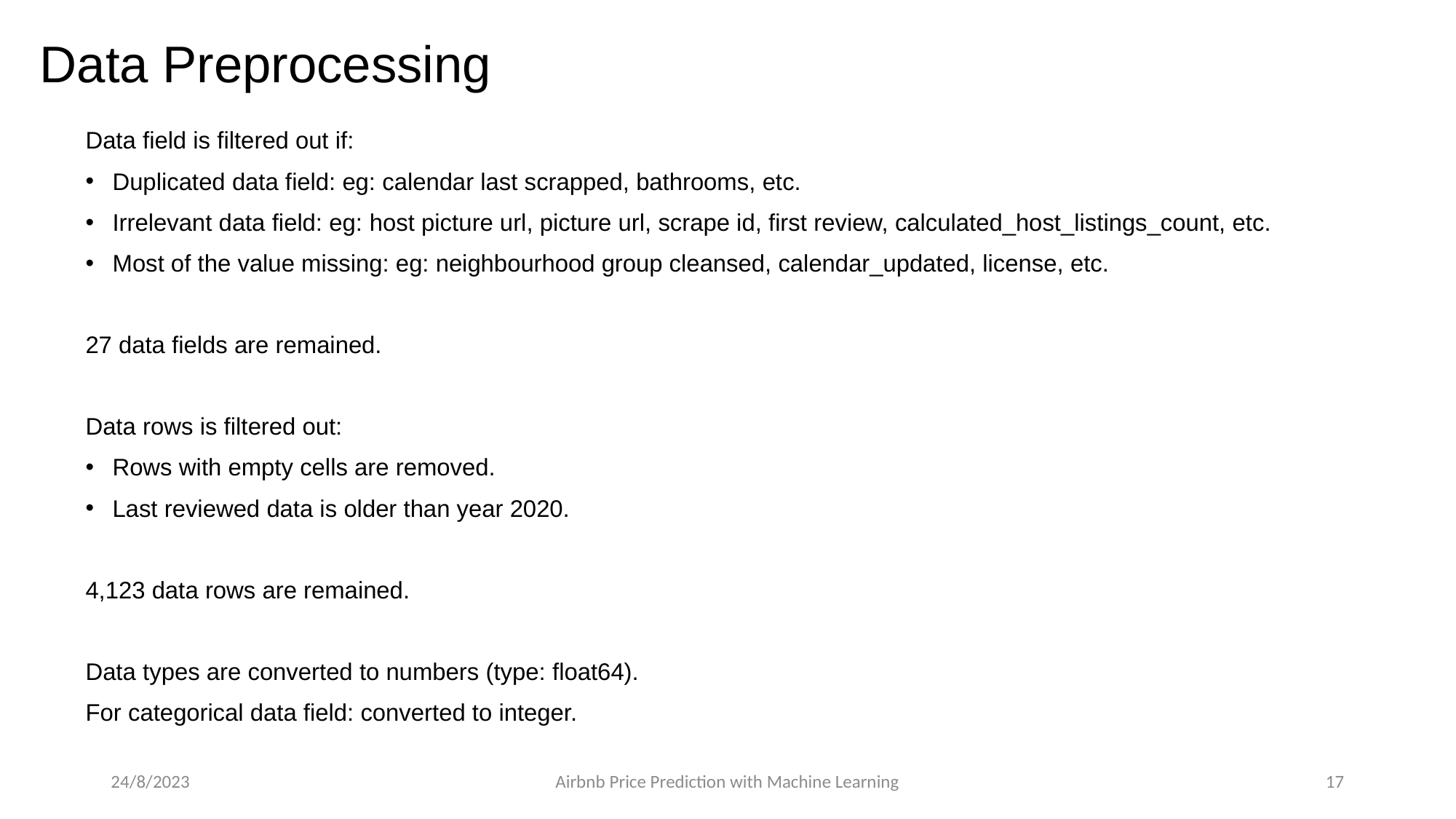

Data Preprocessing
Data field is filtered out if:
Duplicated data field: eg: calendar last scrapped, bathrooms, etc.
Irrelevant data field: eg: host picture url, picture url, scrape id, first review, calculated_host_listings_count, etc.
Most of the value missing: eg: neighbourhood group cleansed, calendar_updated, license, etc.

27 data fields are remained.

Data rows is filtered out:
Rows with empty cells are removed.
Last reviewed data is older than year 2020.

4,123 data rows are remained.

Data types are converted to numbers (type: float64).
For categorical data field: converted to integer.
24/8/2023
Airbnb Price Prediction with Machine Learning
17